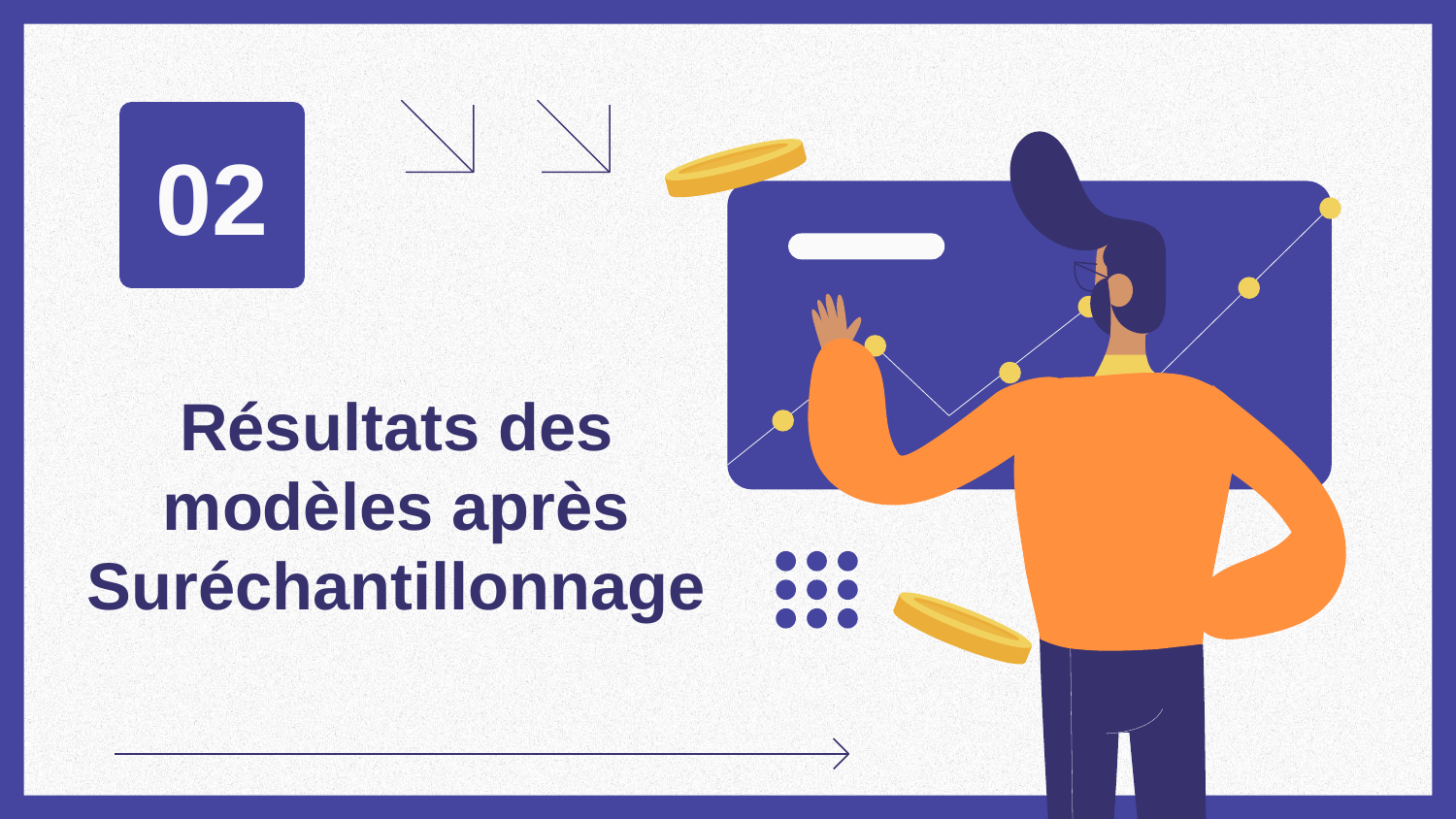

02

# Résultats des modèles après Suréchantillonnage